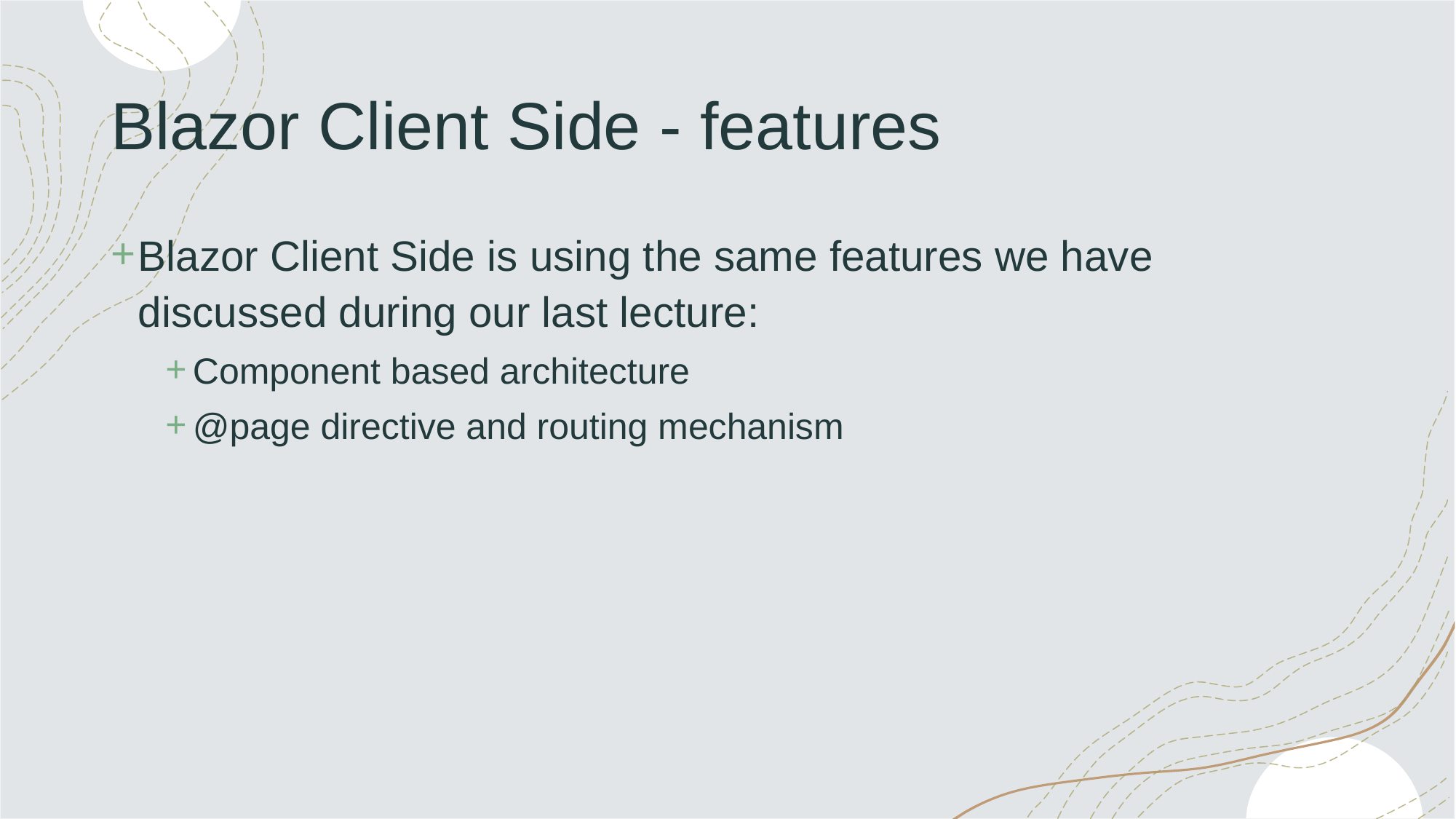

# Blazor Client Side - features
Blazor Client Side is using the same features we have discussed during our last lecture:
Component based architecture
@page directive and routing mechanism